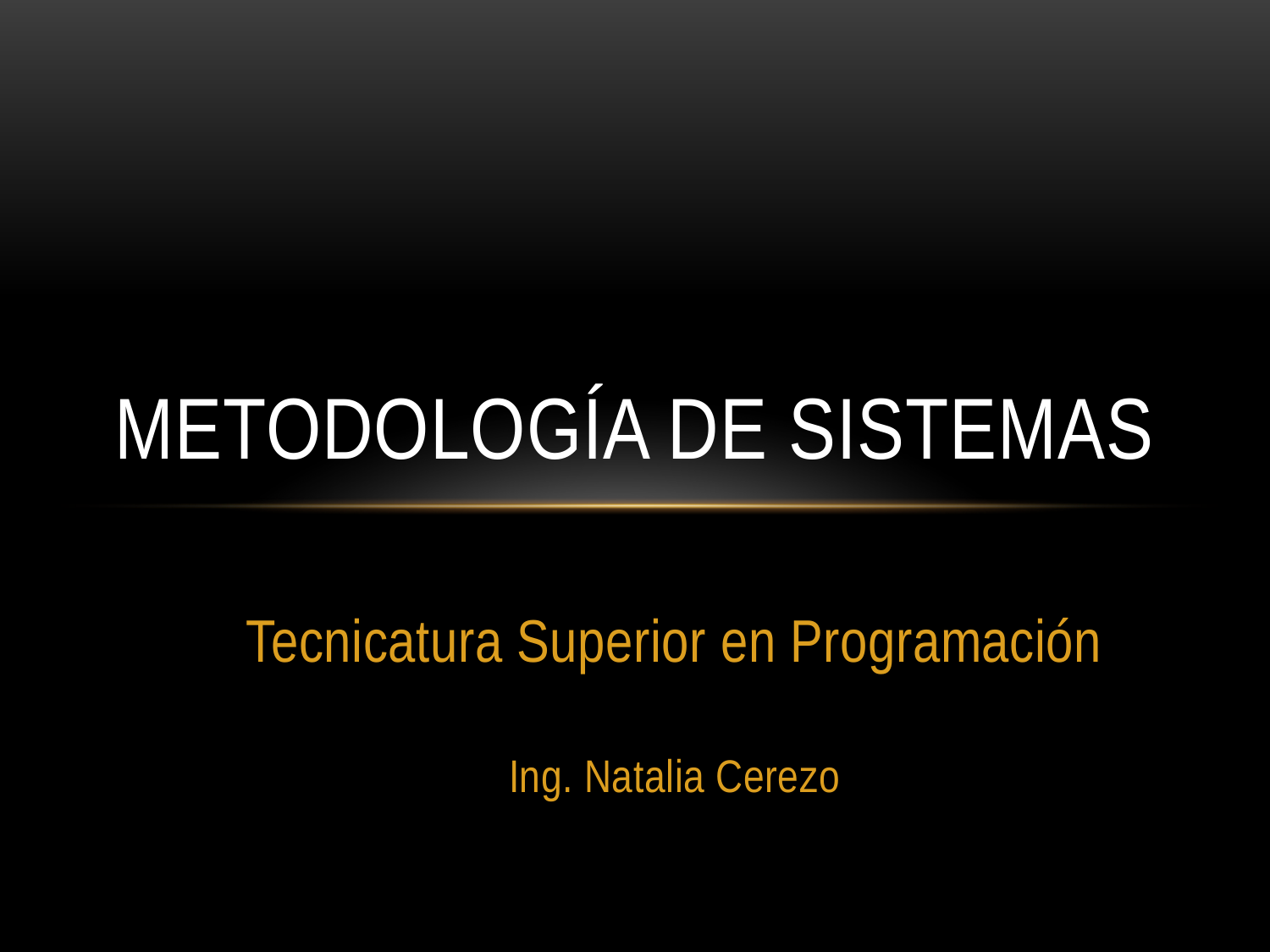

# Metodología de Sistemas
Tecnicatura Superior en Programación

Ing. Natalia Cerezo